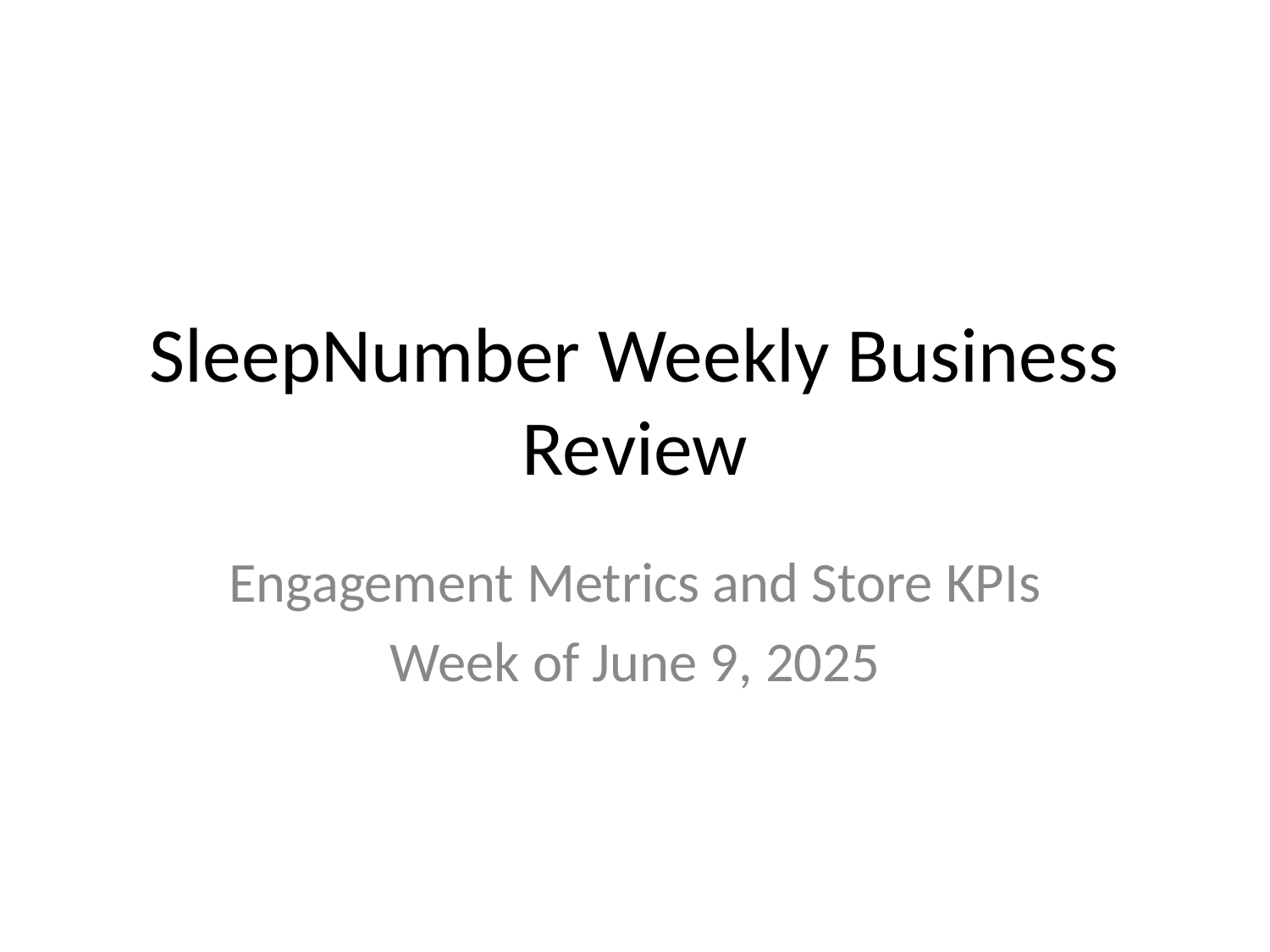

# SleepNumber Weekly Business Review
Engagement Metrics and Store KPIs
Week of June 9, 2025